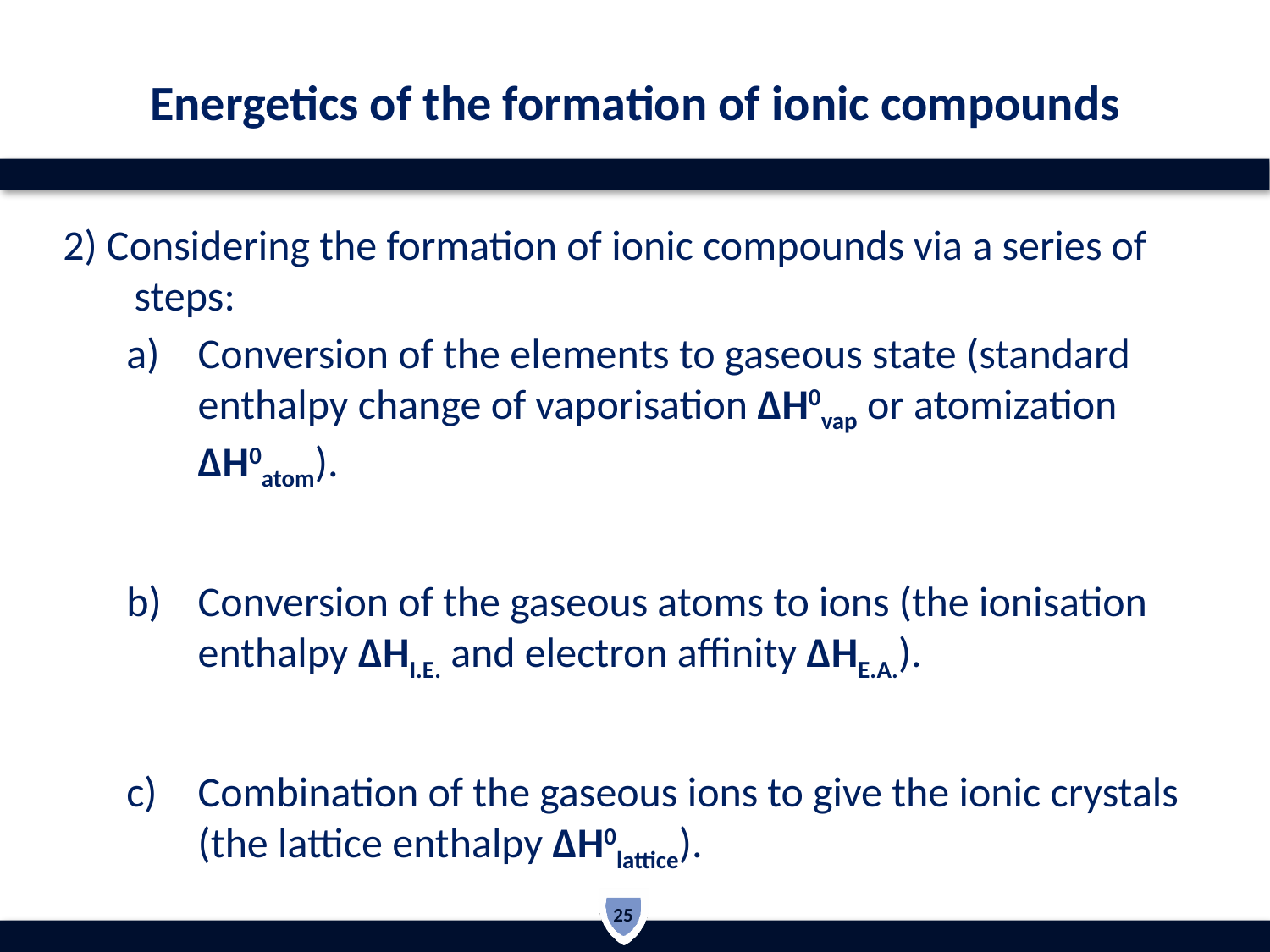

# Energetics of the formation of ionic compounds
2) Considering the formation of ionic compounds via a series of steps:
Conversion of the elements to gaseous state (standard enthalpy change of vaporisation ΔH0vap or atomization ΔH0atom).

Conversion of the gaseous atoms to ions (the ionisation enthalpy ΔHI.E. and electron affinity ΔHE.A.).

Combination of the gaseous ions to give the ionic crystals (the lattice enthalpy ΔH0lattice).
25